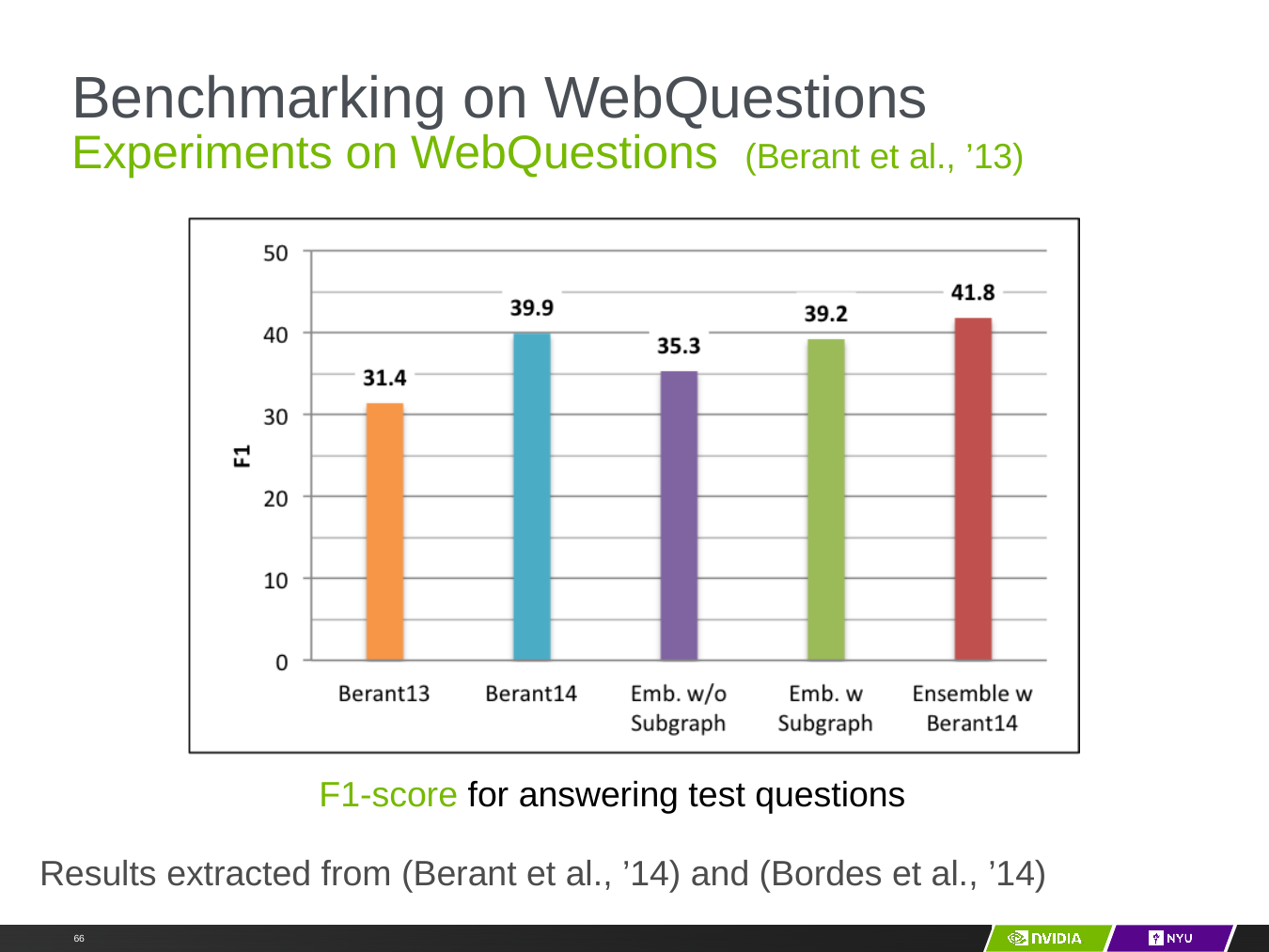

# Benchmarking on WebQuestions
Experiments on WebQuestions  (Berant et al., ’13)

F1-score for answering test questions
Results extracted from (Berant et al., ’14) and (Bordes et al., ’14)